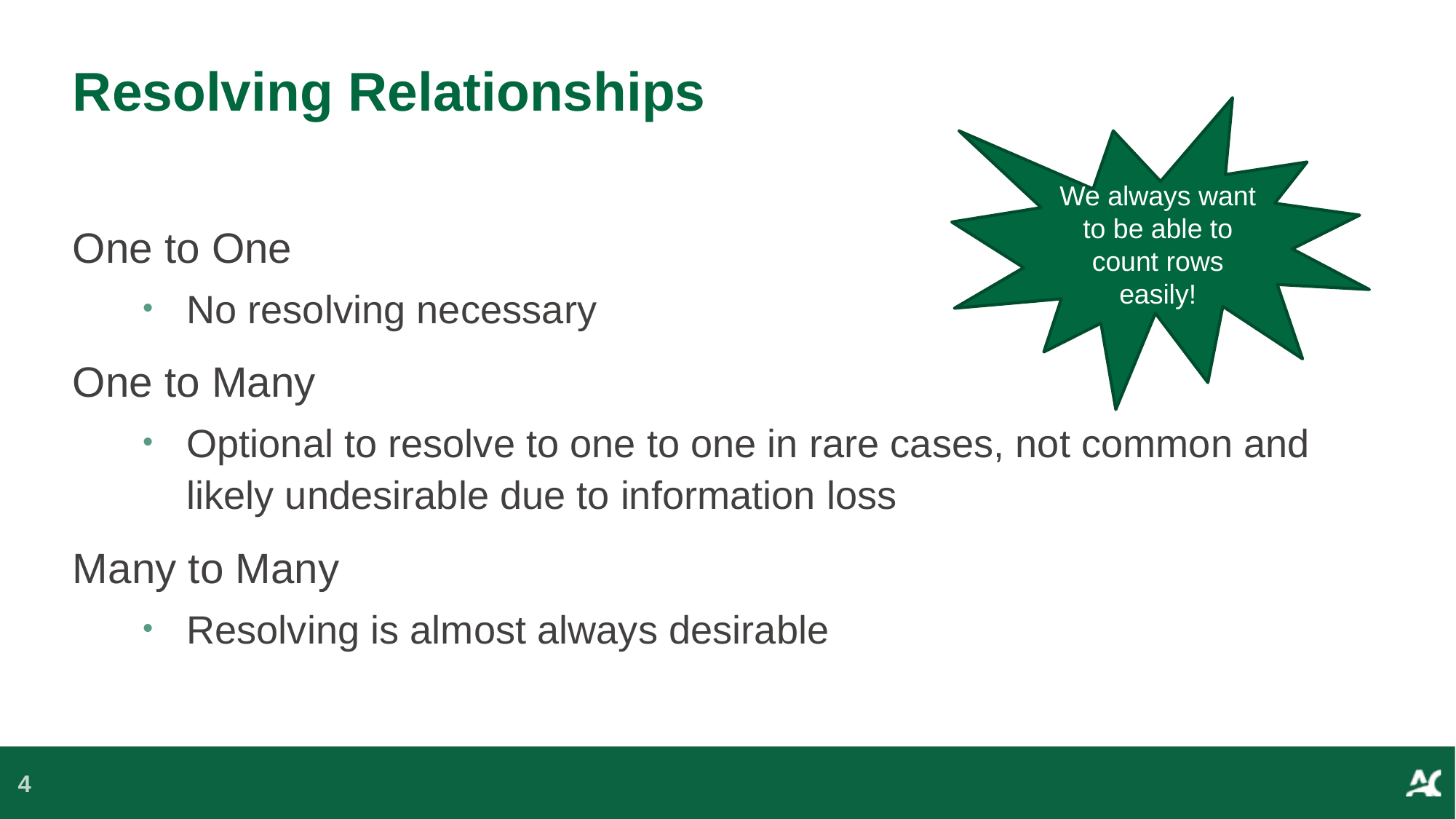

# Resolving Relationships
We always want to be able to count rows easily!
One to One
No resolving necessary
One to Many
Optional to resolve to one to one in rare cases, not common and likely undesirable due to information loss
Many to Many
Resolving is almost always desirable
4